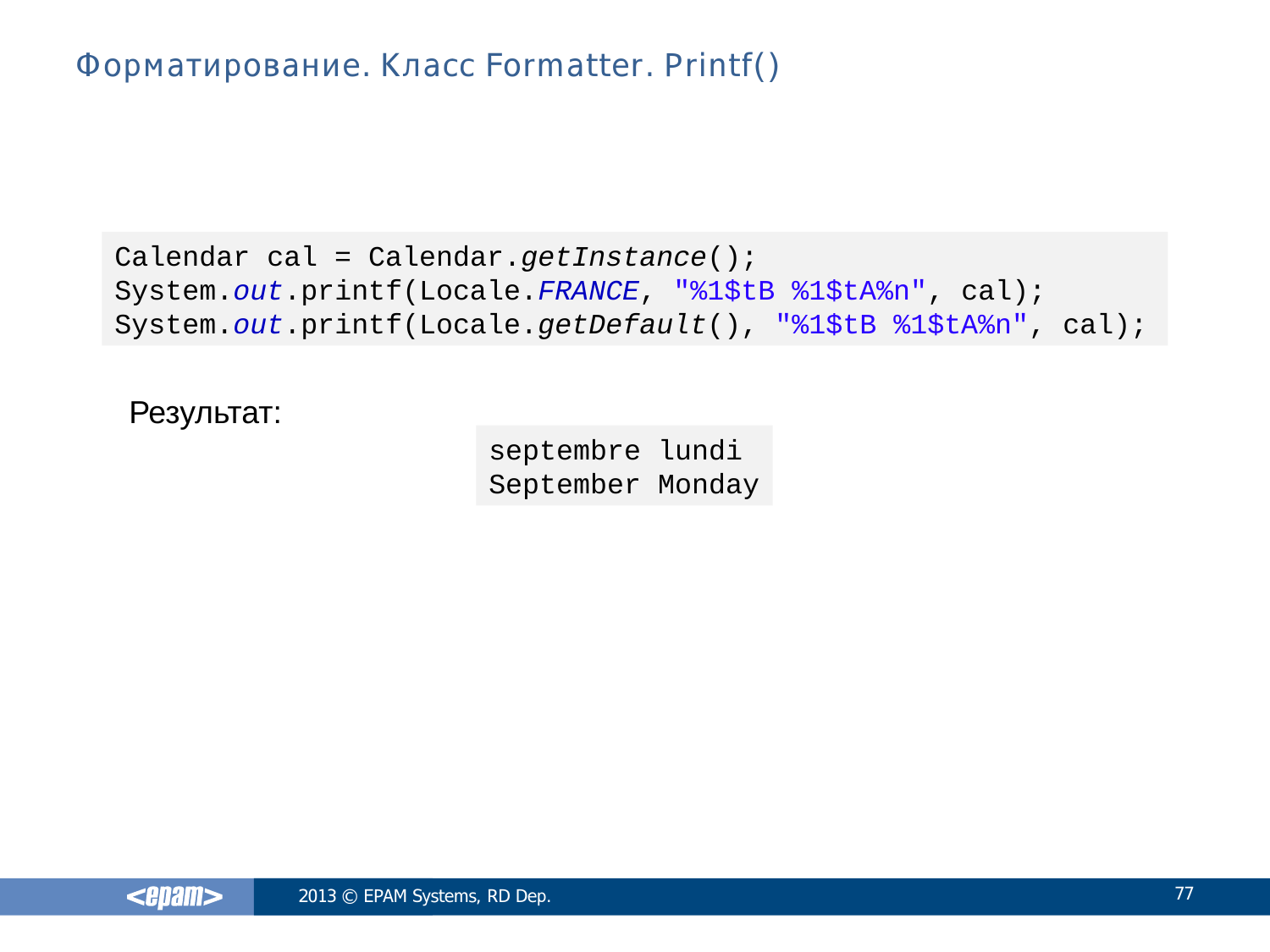

# Форматирование. Класс Formatter. Printf()
Calendar cal = Calendar.getInstance();
System.out.printf(Locale.FRANCE, "%1$tB %1$tA%n", cal);
System.out.printf(Locale.getDefault(), "%1$tB %1$tA%n", cal);
Результат:
septembre lundi
September Monday
77
2013 © EPAM Systems, RD Dep.